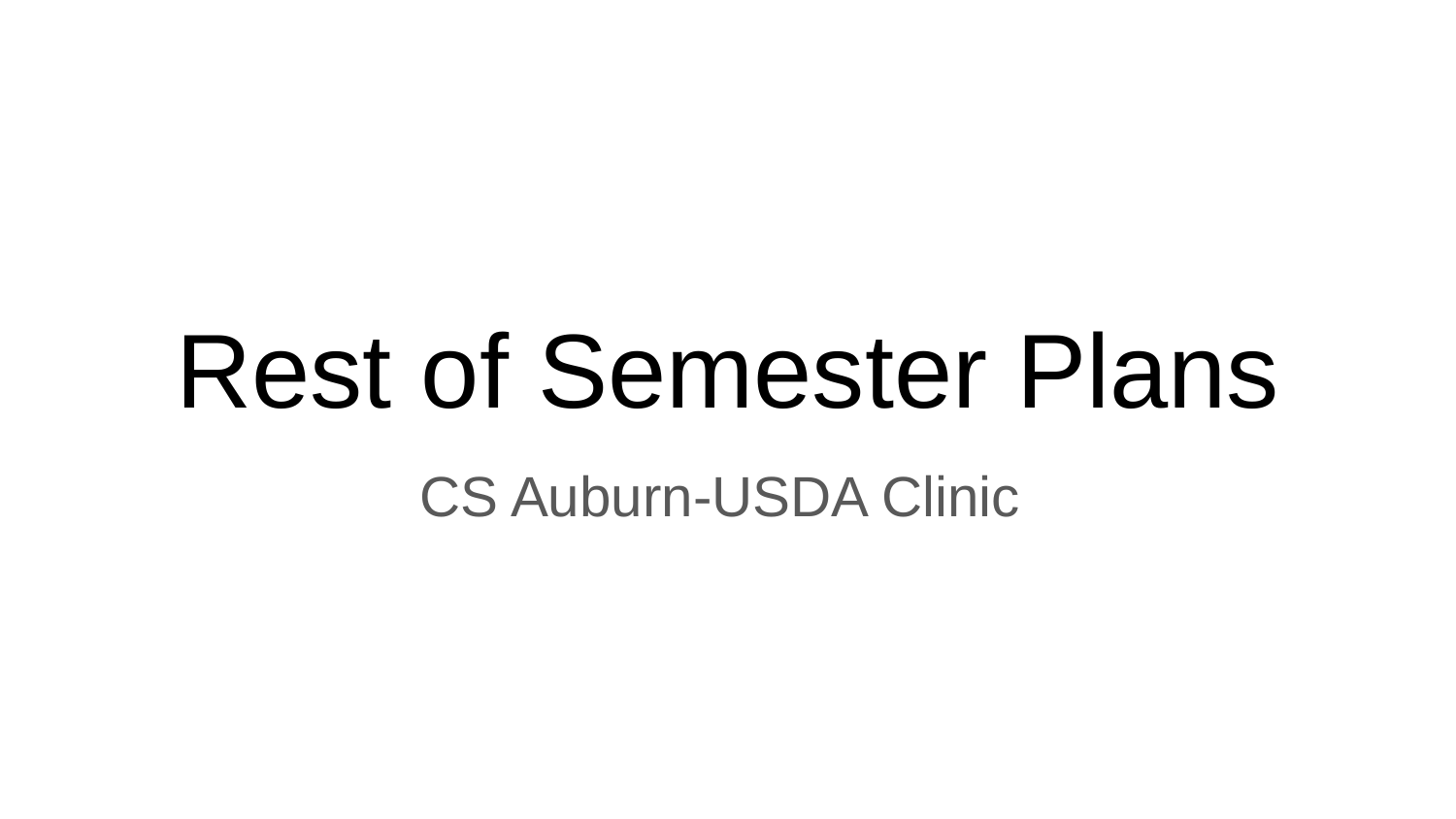

# Rest of Semester Plans
CS Auburn-USDA Clinic